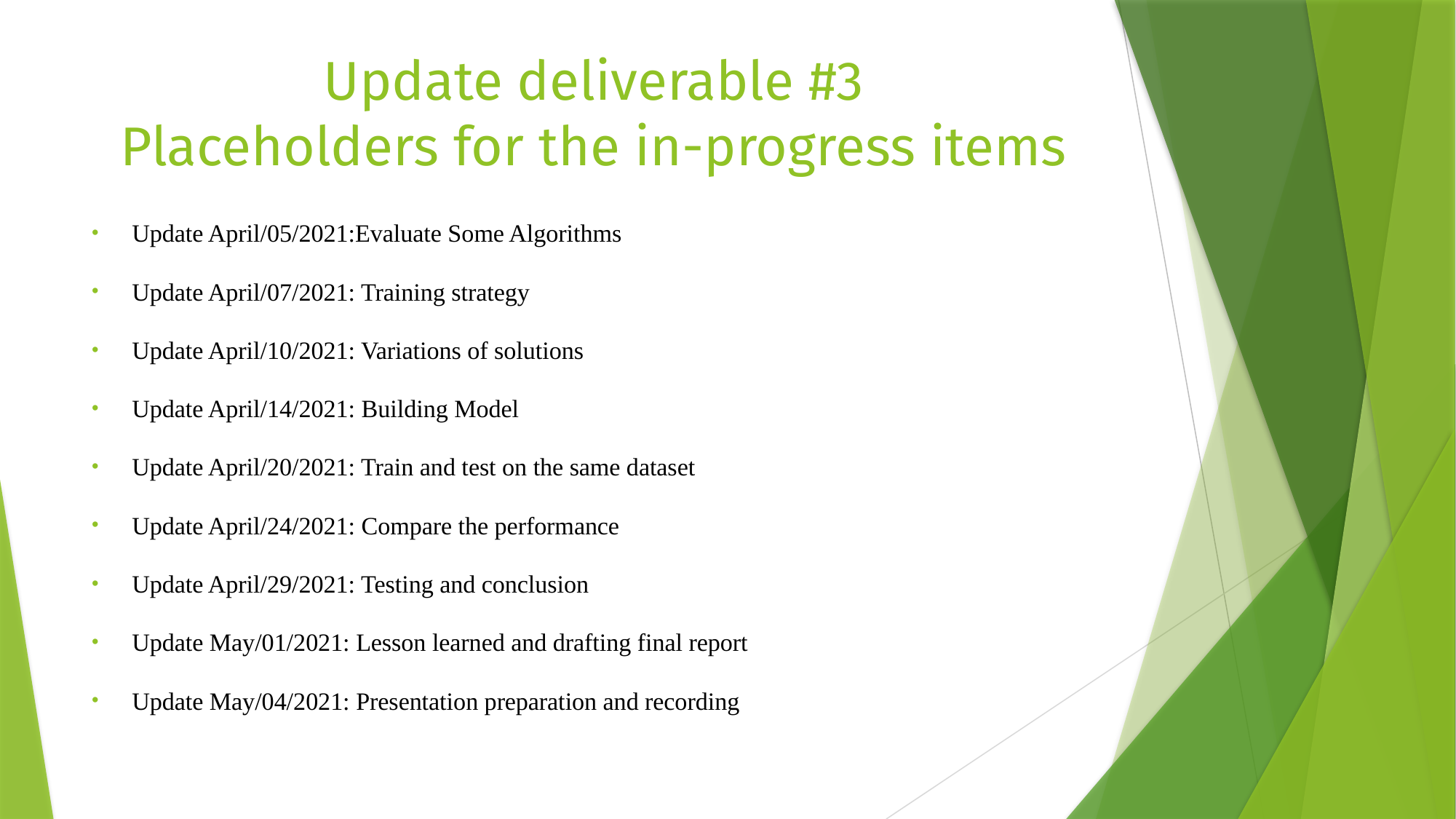

# Update deliverable #3 Placeholders for the in-progress items
Update April/05/2021:Evaluate Some Algorithms
Update April/07/2021: Training strategy
Update April/10/2021: Variations of solutions
Update April/14/2021: Building Model
Update April/20/2021: Train and test on the same dataset
Update April/24/2021: Compare the performance
Update April/29/2021: Testing and conclusion
Update May/01/2021: Lesson learned and drafting final report
Update May/04/2021: Presentation preparation and recording